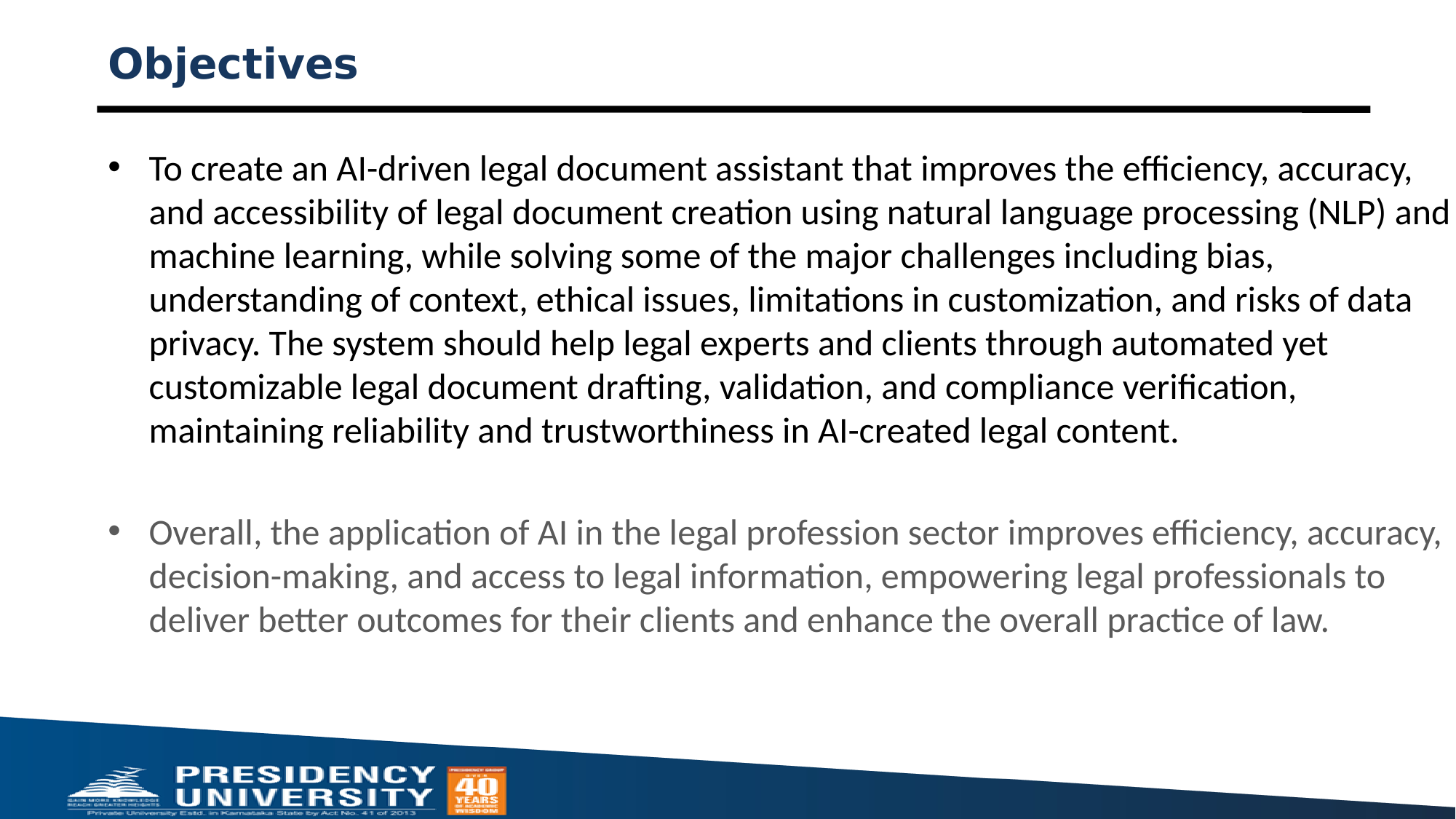

# Objectives
To create an AI-driven legal document assistant that improves the efficiency, accuracy, and accessibility of legal document creation using natural language processing (NLP) and machine learning, while solving some of the major challenges including bias, understanding of context, ethical issues, limitations in customization, and risks of data privacy. The system should help legal experts and clients through automated yet customizable legal document drafting, validation, and compliance verification, maintaining reliability and trustworthiness in AI-created legal content.

Overall, the application of AI in the legal profession sector improves efficiency, accuracy, decision-making, and access to legal information, empowering legal professionals to deliver better outcomes for their clients and enhance the overall practice of law.